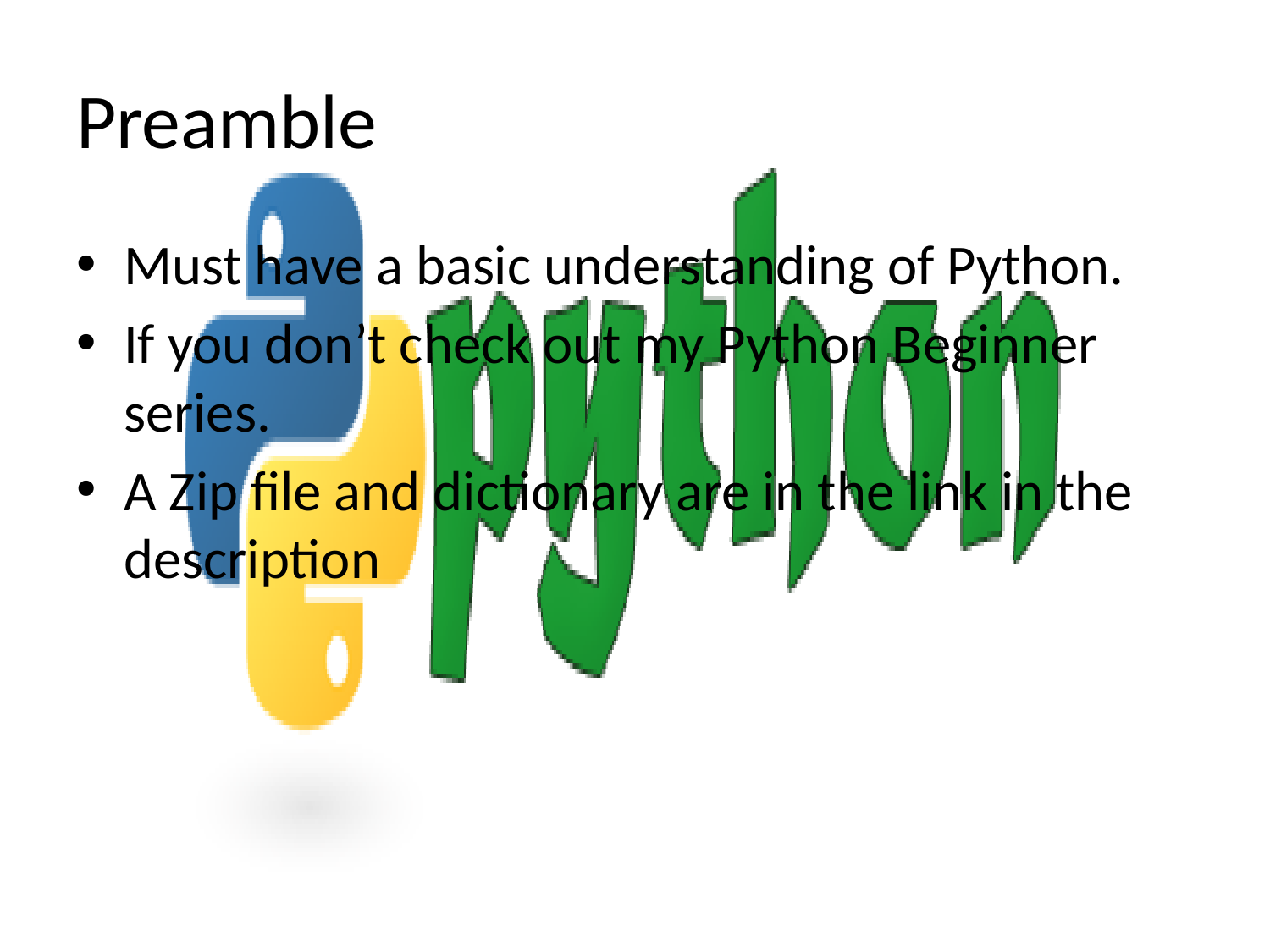

# Preamble
Must have a basic understanding of Python.
If you don’t check out my Python Beginner series.
A Zip file and dictionary are in the link in the description